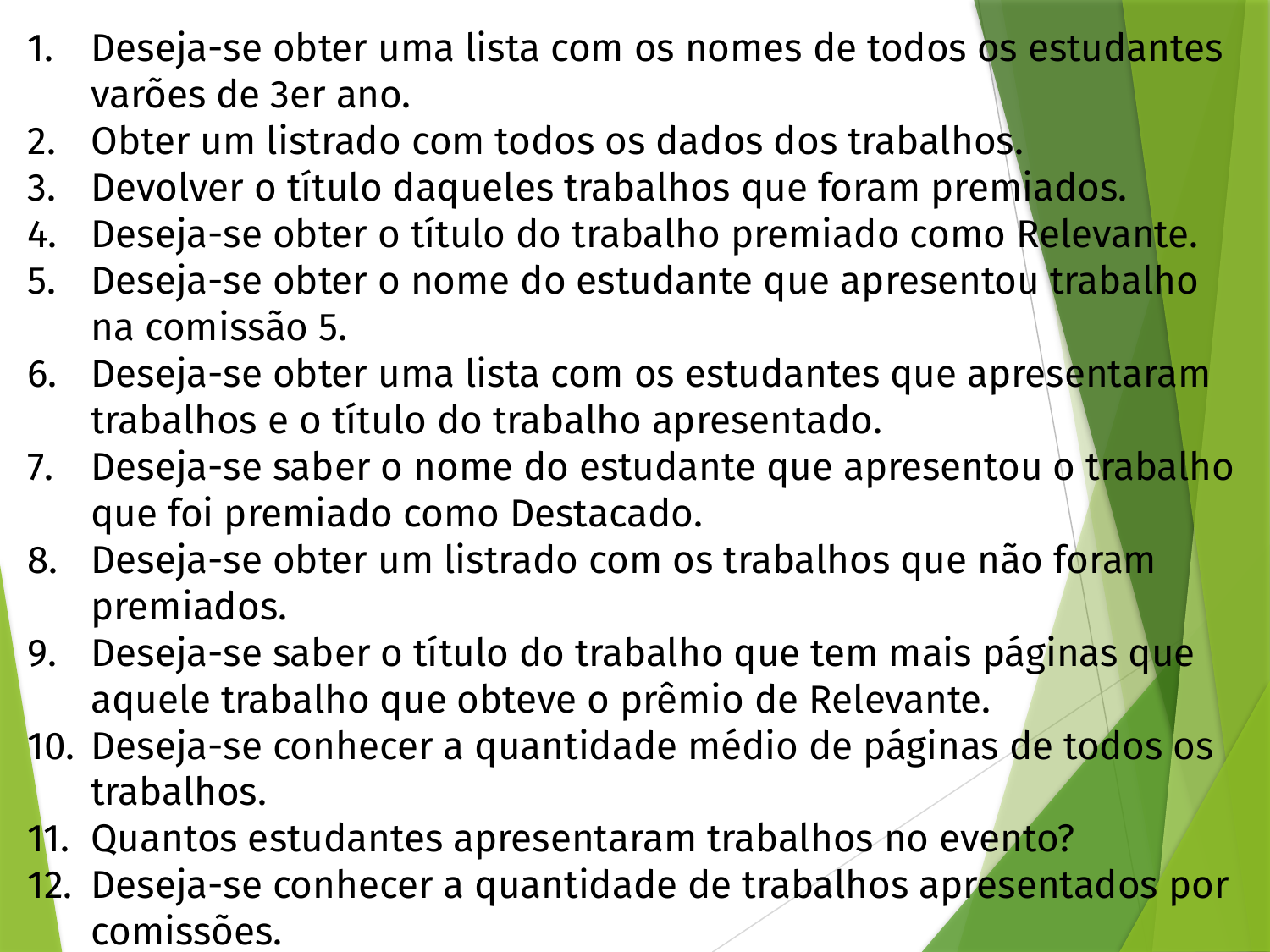

Deseja-se obter uma lista com os nomes de todos os estudantes varões de 3er ano.
Obter um listrado com todos os dados dos trabalhos.
Devolver o título daqueles trabalhos que foram premiados.
Deseja-se obter o título do trabalho premiado como Relevante.
Deseja-se obter o nome do estudante que apresentou trabalho na comissão 5.
Deseja-se obter uma lista com os estudantes que apresentaram trabalhos e o título do trabalho apresentado.
Deseja-se saber o nome do estudante que apresentou o trabalho que foi premiado como Destacado.
Deseja-se obter um listrado com os trabalhos que não foram premiados.
Deseja-se saber o título do trabalho que tem mais páginas que aquele trabalho que obteve o prêmio de Relevante.
Deseja-se conhecer a quantidade médio de páginas de todos os trabalhos.
Quantos estudantes apresentaram trabalhos no evento?
Deseja-se conhecer a quantidade de trabalhos apresentados por comissões.